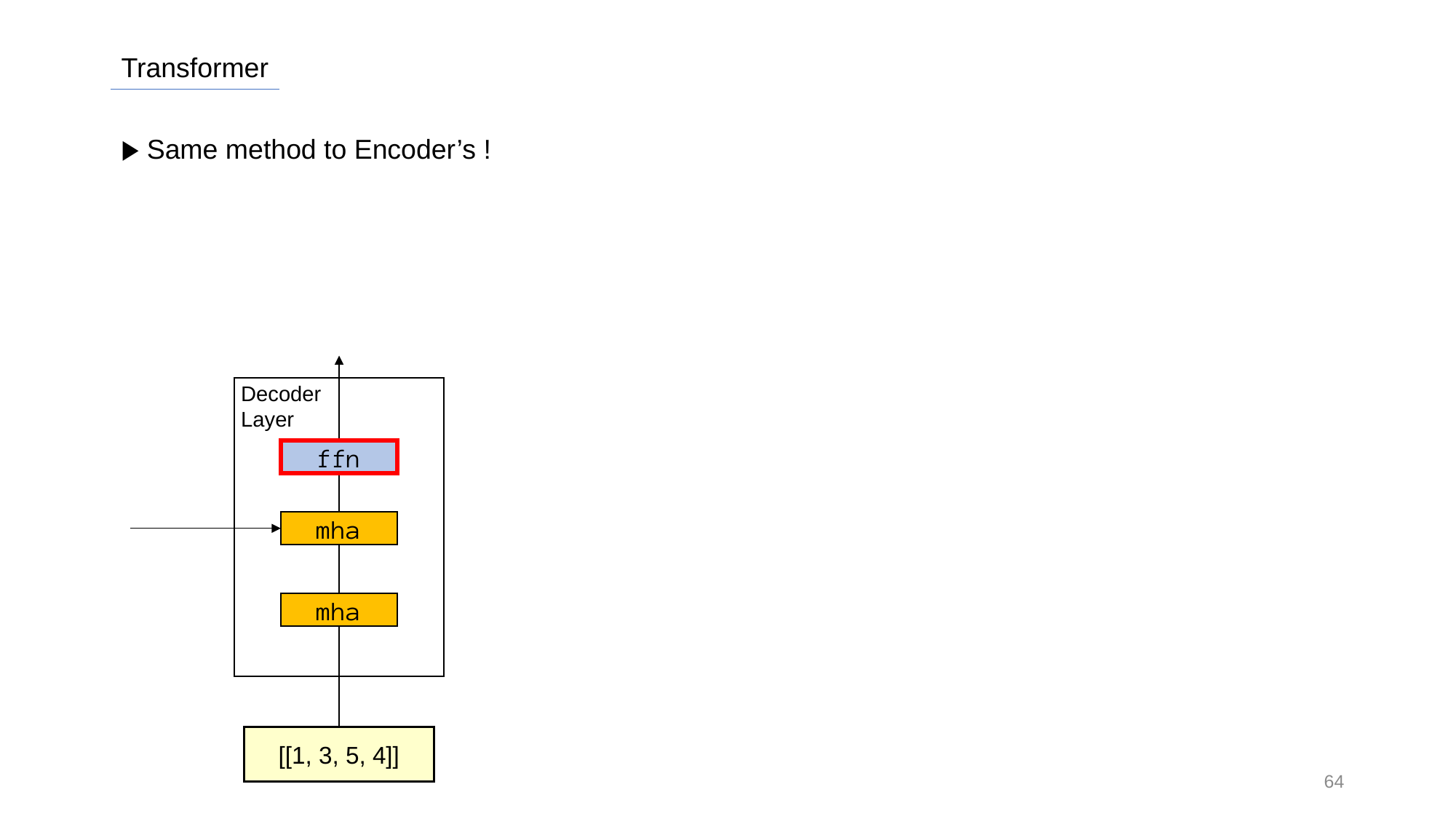

Transformer
▶ Same method to Encoder’s !
Decoder
Layer

ffn
mha
mha
[[1, 3, 5, 4]]
64